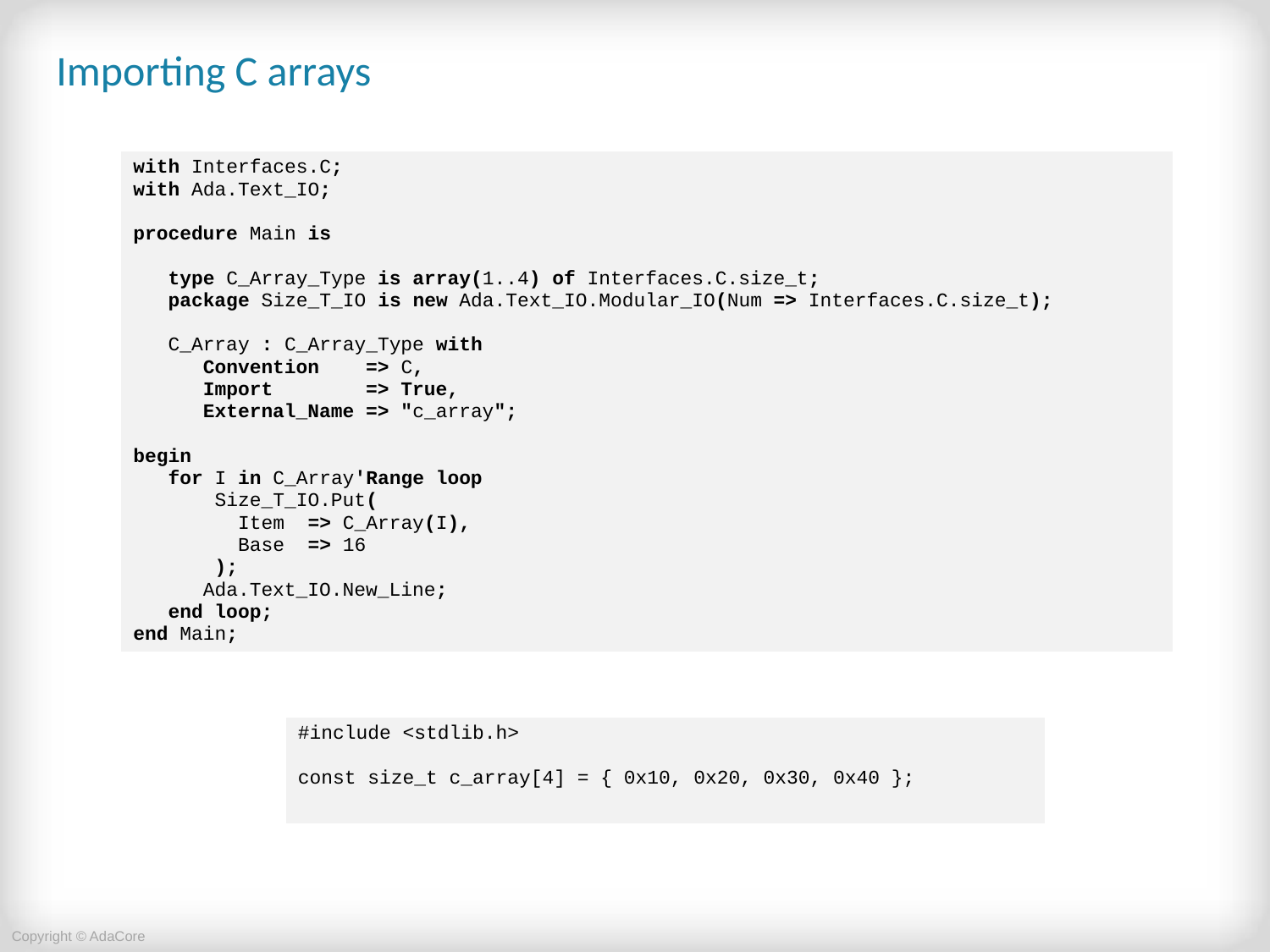

# Importing C arrays
| with Interfaces.C; with Ada.Text\_IO; procedure Main is type C\_Array\_Type is array(1..4) of Interfaces.C.size\_t; package Size\_T\_IO is new Ada.Text\_IO.Modular\_IO(Num => Interfaces.C.size\_t); C\_Array : C\_Array\_Type with Convention => C, Import => True, External\_Name => "c\_array"; begin for I in C\_Array'Range loop Size\_T\_IO.Put( Item => C\_Array(I), Base => 16 ); Ada.Text\_IO.New\_Line; end loop; end Main; |
| --- |
| #include <stdlib.h> const size\_t c\_array[4] = { 0x10, 0x20, 0x30, 0x40 }; |
| --- |